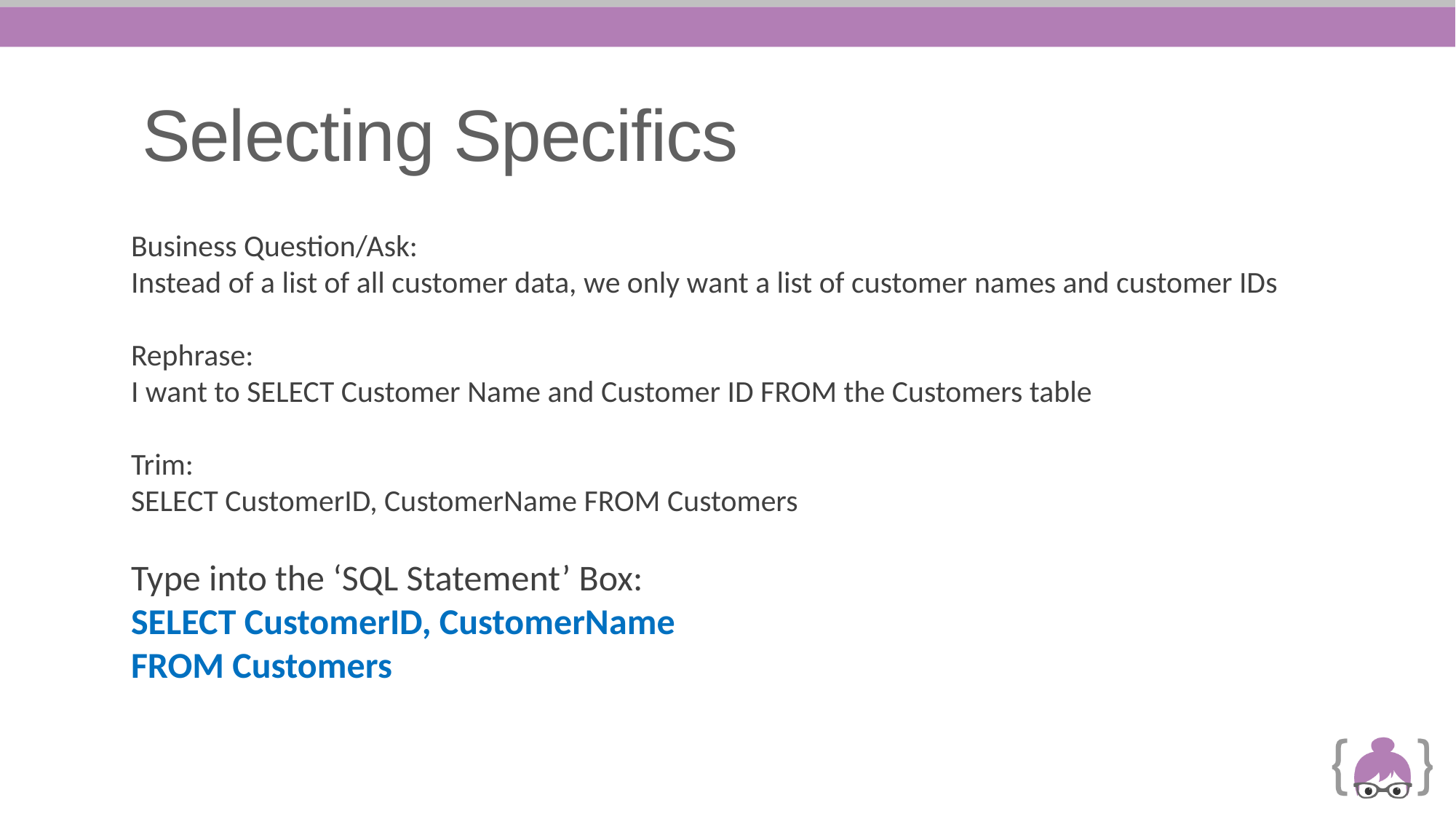

# Selecting Specifics
Business Question/Ask:
Instead of a list of all customer data, we only want a list of customer names and customer IDs

Rephrase:
I want to SELECT Customer Name and Customer ID FROM the Customers table

Trim:
SELECT CustomerID, CustomerName FROM Customers

Type into the ‘SQL Statement’ Box:
SELECT CustomerID, CustomerName
FROM Customers